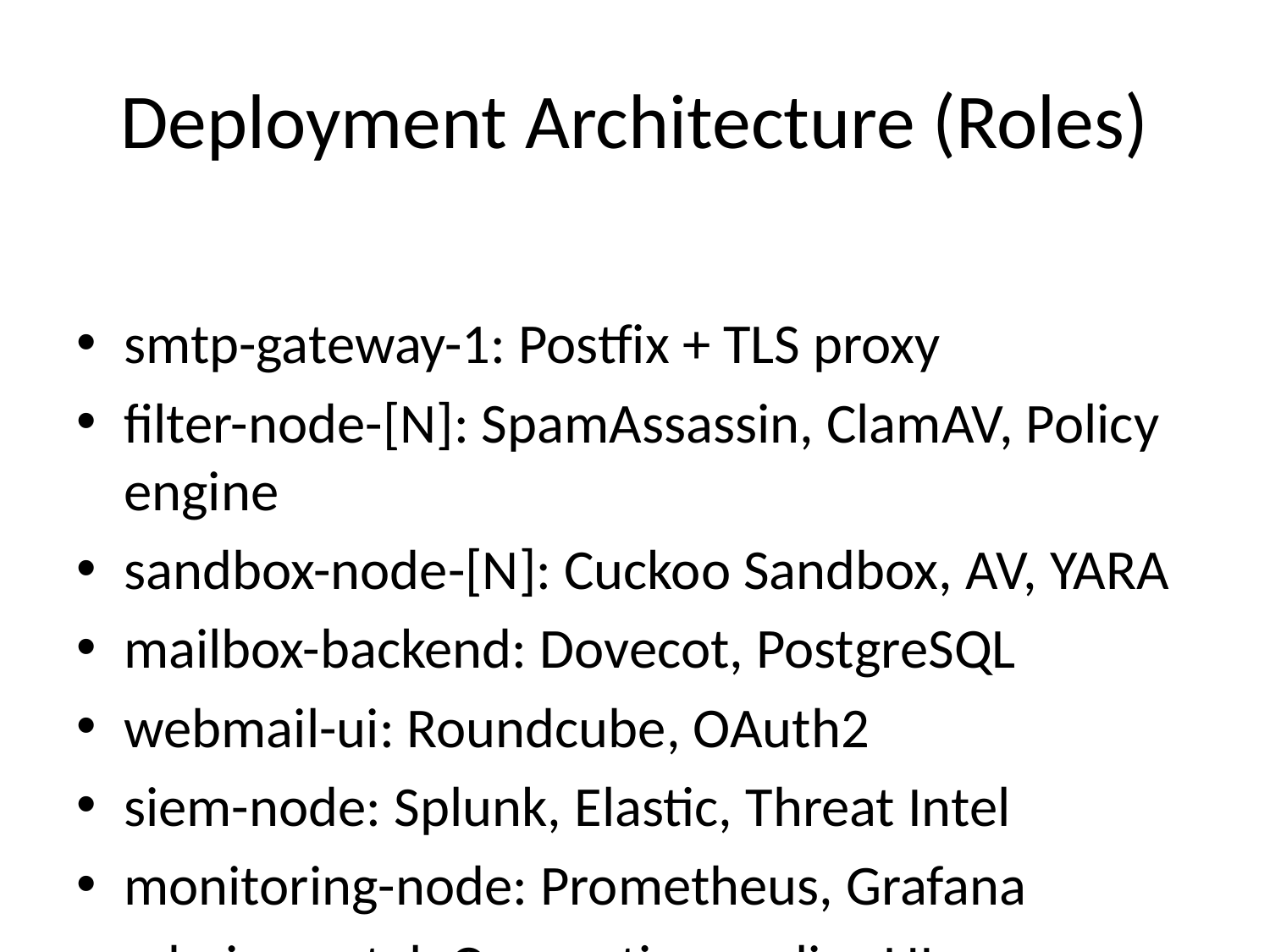

# Deployment Architecture (Roles)

smtp-gateway-1: Postfix + TLS proxy
filter-node-[N]: SpamAssassin, ClamAV, Policy engine
sandbox-node-[N]: Cuckoo Sandbox, AV, YARA
mailbox-backend: Dovecot, PostgreSQL
webmail-ui: Roundcube, OAuth2
siem-node: Splunk, Elastic, Threat Intel
monitoring-node: Prometheus, Grafana
admin-portal: Quarantine, policy UI